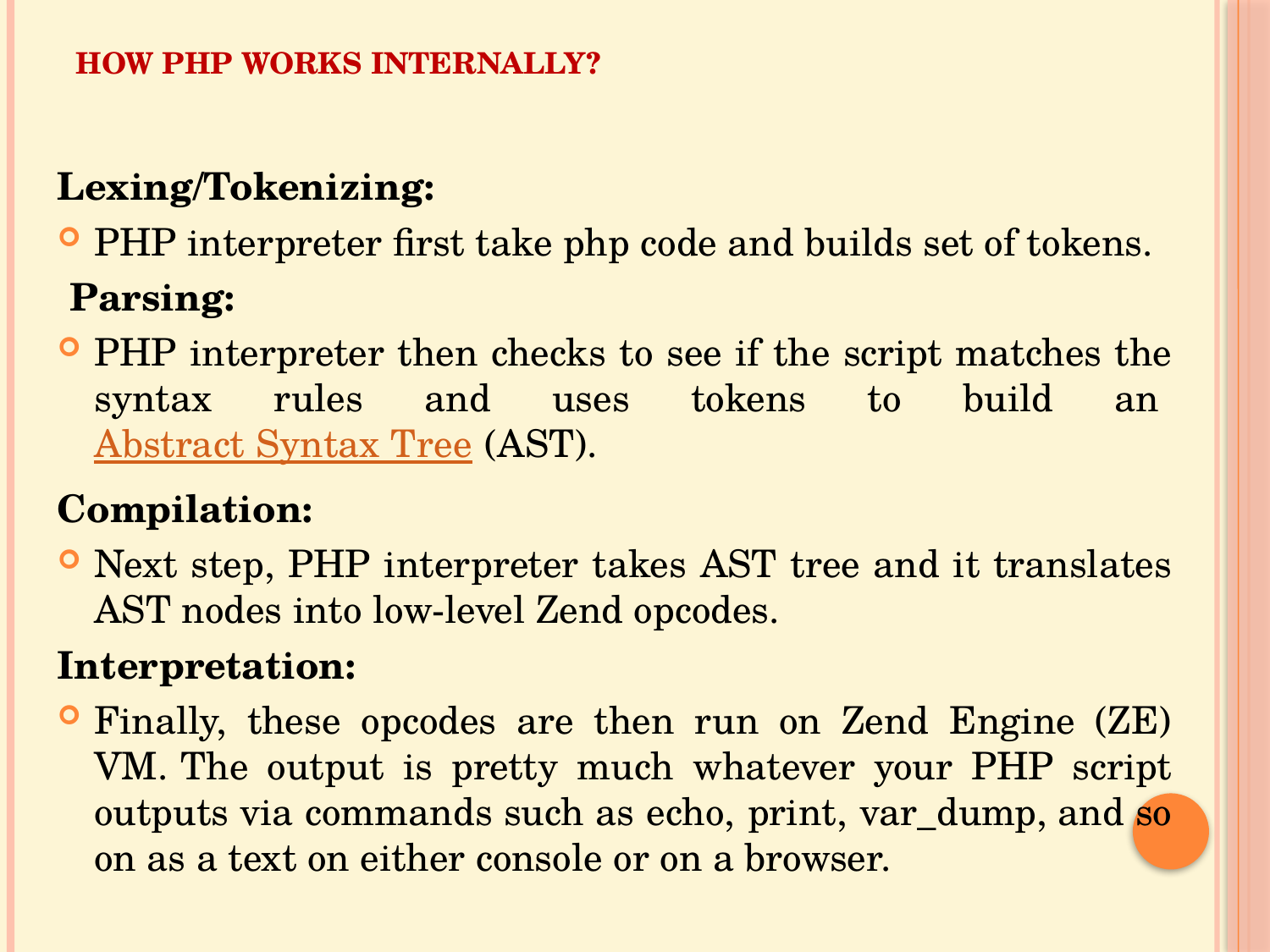

# How php works internally?
Lexing/Tokenizing:
PHP interpreter first take php code and builds set of tokens.
 Parsing:
PHP interpreter then checks to see if the script matches the syntax rules and uses tokens to build an Abstract Syntax Tree (AST).
Compilation:
Next step, PHP interpreter takes AST tree and it translates AST nodes into low-level Zend opcodes.
Interpretation:
Finally, these opcodes are then run on Zend Engine (ZE) VM. The output is pretty much whatever your PHP script outputs via commands such as echo, print, var_dump, and so on as a text on either console or on a browser.